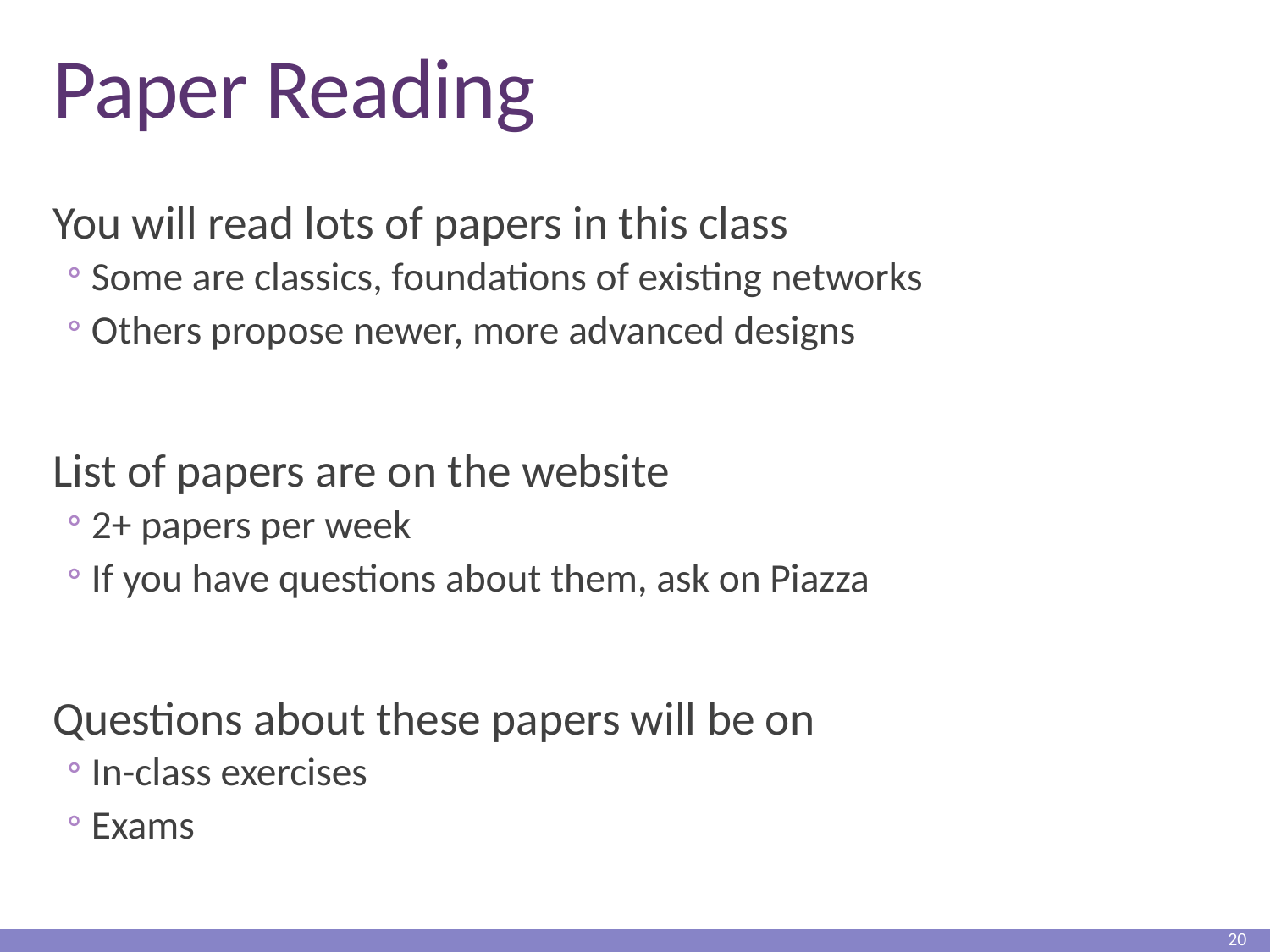

# Paper Reading
You will read lots of papers in this class
Some are classics, foundations of existing networks
Others propose newer, more advanced designs

List of papers are on the website
2+ papers per week
If you have questions about them, ask on Piazza

Questions about these papers will be on
In-class exercises
Exams
20